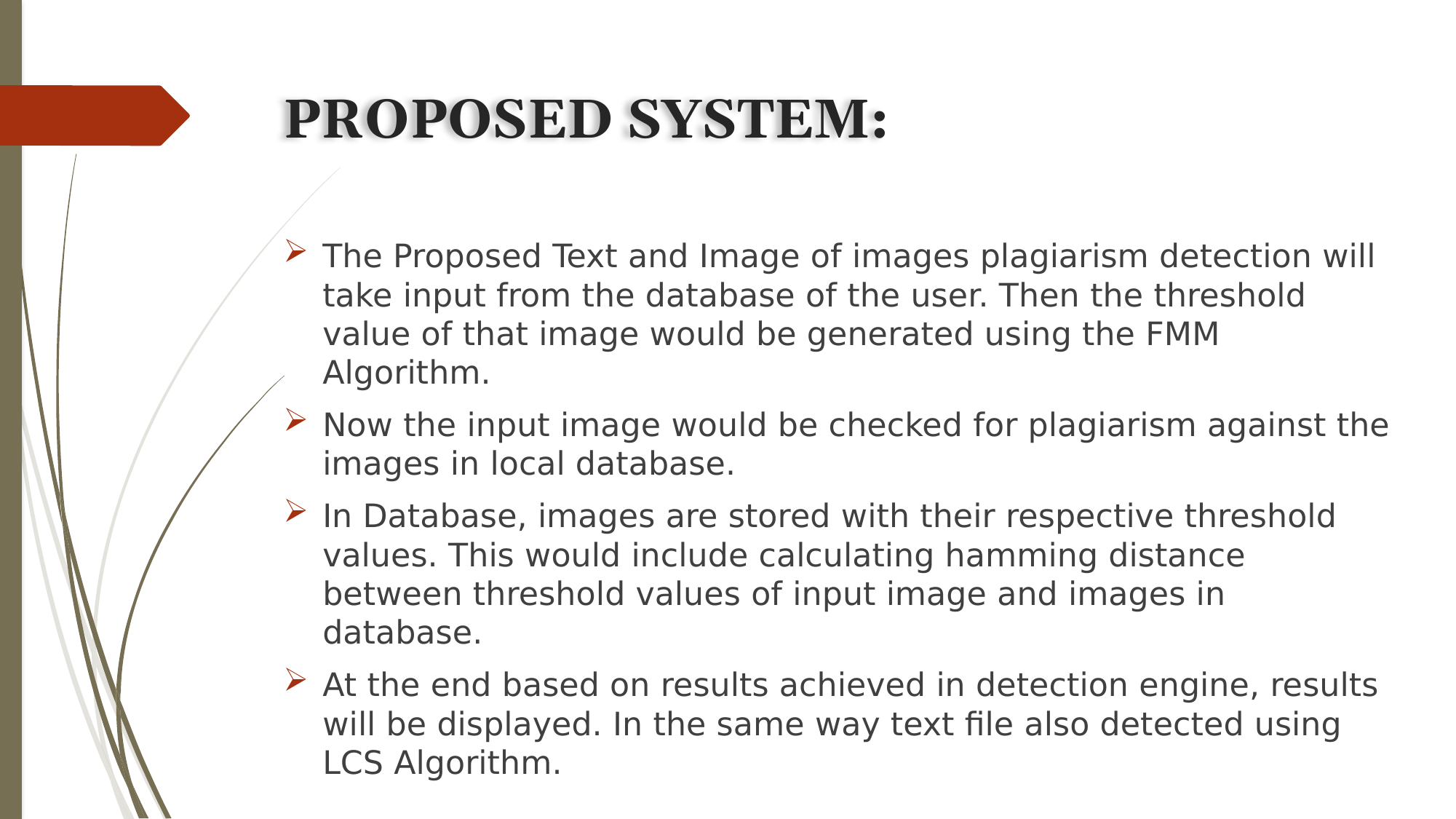

# PROPOSED SYSTEM:
The Proposed Text and Image of images plagiarism detection will take input from the database of the user. Then the threshold value of that image would be generated using the FMM Algorithm.
Now the input image would be checked for plagiarism against the images in local database.
In Database, images are stored with their respective threshold values. This would include calculating hamming distance between threshold values of input image and images in database.
At the end based on results achieved in detection engine, results will be displayed. In the same way text file also detected using LCS Algorithm.